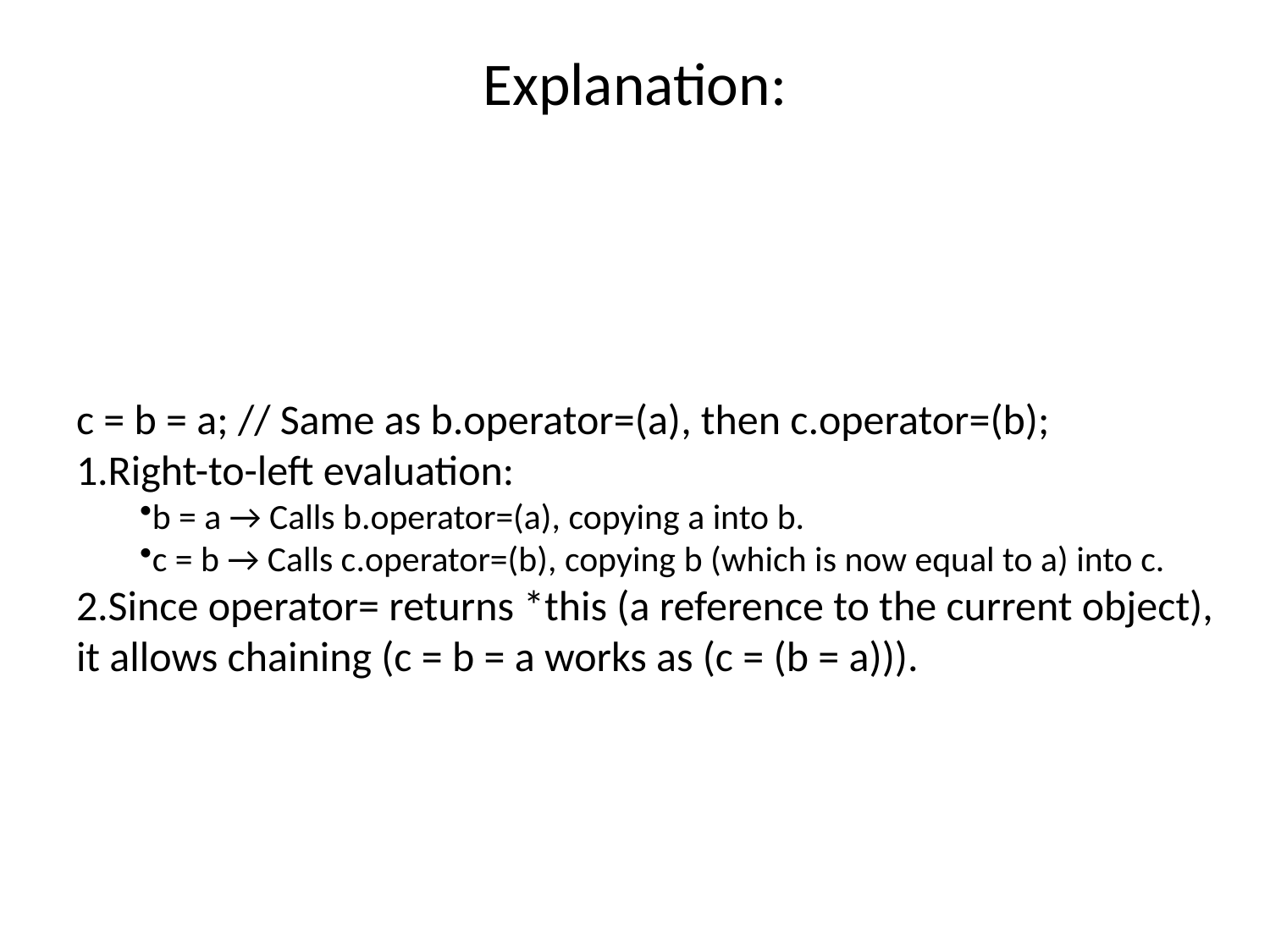

# Explanation:
c = b = a; // Same as b.operator=(a), then c.operator=(b);
Right-to-left evaluation:
b = a → Calls b.operator=(a), copying a into b.
c = b → Calls c.operator=(b), copying b (which is now equal to a) into c.
Since operator= returns *this (a reference to the current object),
it allows chaining (c = b = a works as (c = (b = a))).